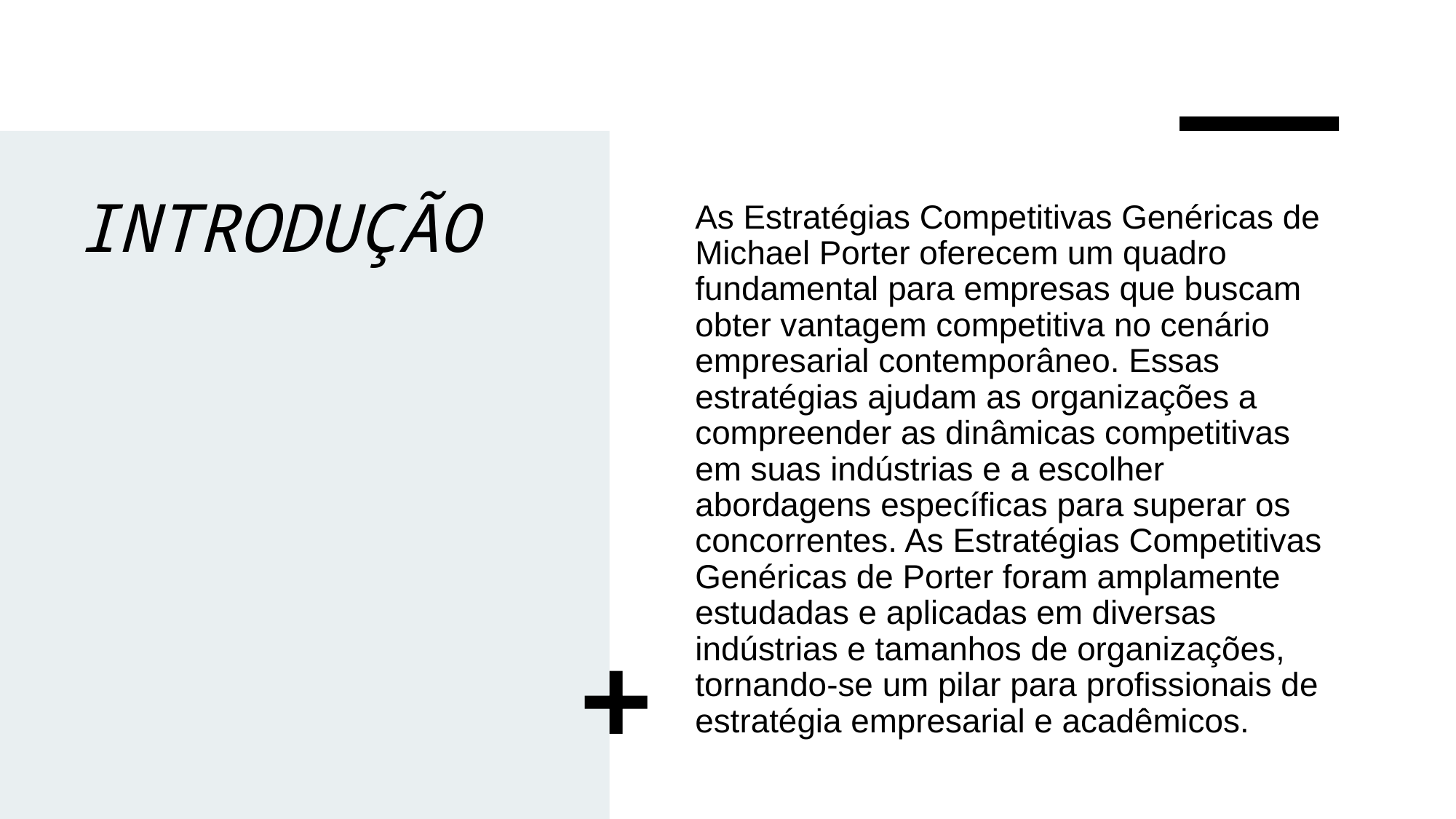

# INTRODUÇÃO
As Estratégias Competitivas Genéricas de Michael Porter oferecem um quadro fundamental para empresas que buscam obter vantagem competitiva no cenário empresarial contemporâneo. Essas estratégias ajudam as organizações a compreender as dinâmicas competitivas em suas indústrias e a escolher abordagens específicas para superar os concorrentes. As Estratégias Competitivas Genéricas de Porter foram amplamente estudadas e aplicadas em diversas indústrias e tamanhos de organizações, tornando-se um pilar para profissionais de estratégia empresarial e acadêmicos.